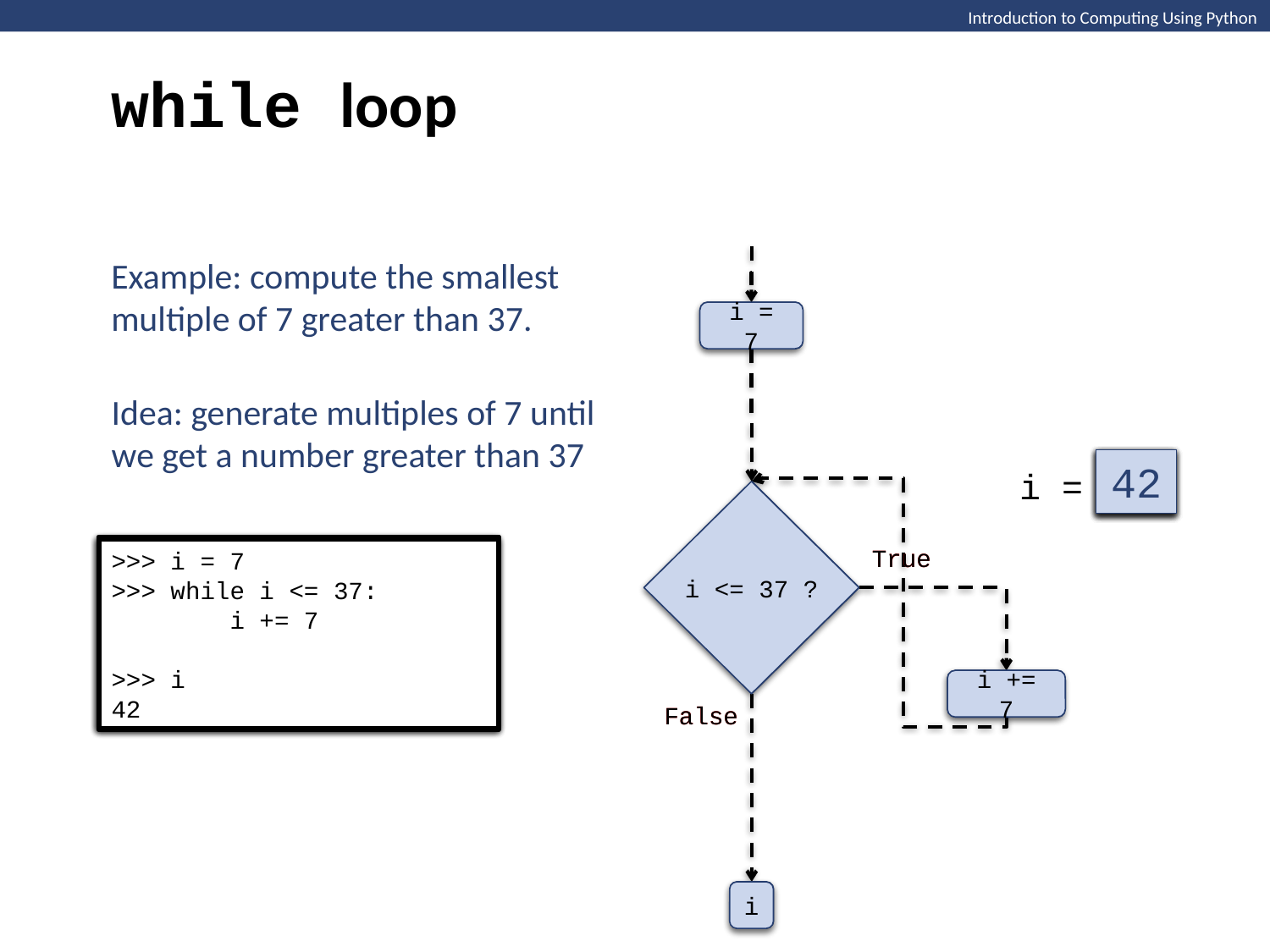

while loop
Introduction to Computing Using Python
Example: compute the smallest multiple of 7 greater than 37.
i = 7
i = 7
Idea: generate multiples of 7 until we get a number greater than 37
14
21
35
7
28
42
i =
i <= 37 ?
i <= 37 ?
>>> i = 7
>>> while i <= 37:
        i += 7

>>> i = 7
>>> while i <= 37:
        i += 7
  
>>> i
42
True
True
>>> i = 7
>>>

>>> i = 7
>>> while i <= 37:
        i += 7
  
>>> i
42
i += 7
i += 7
False
False
i
i